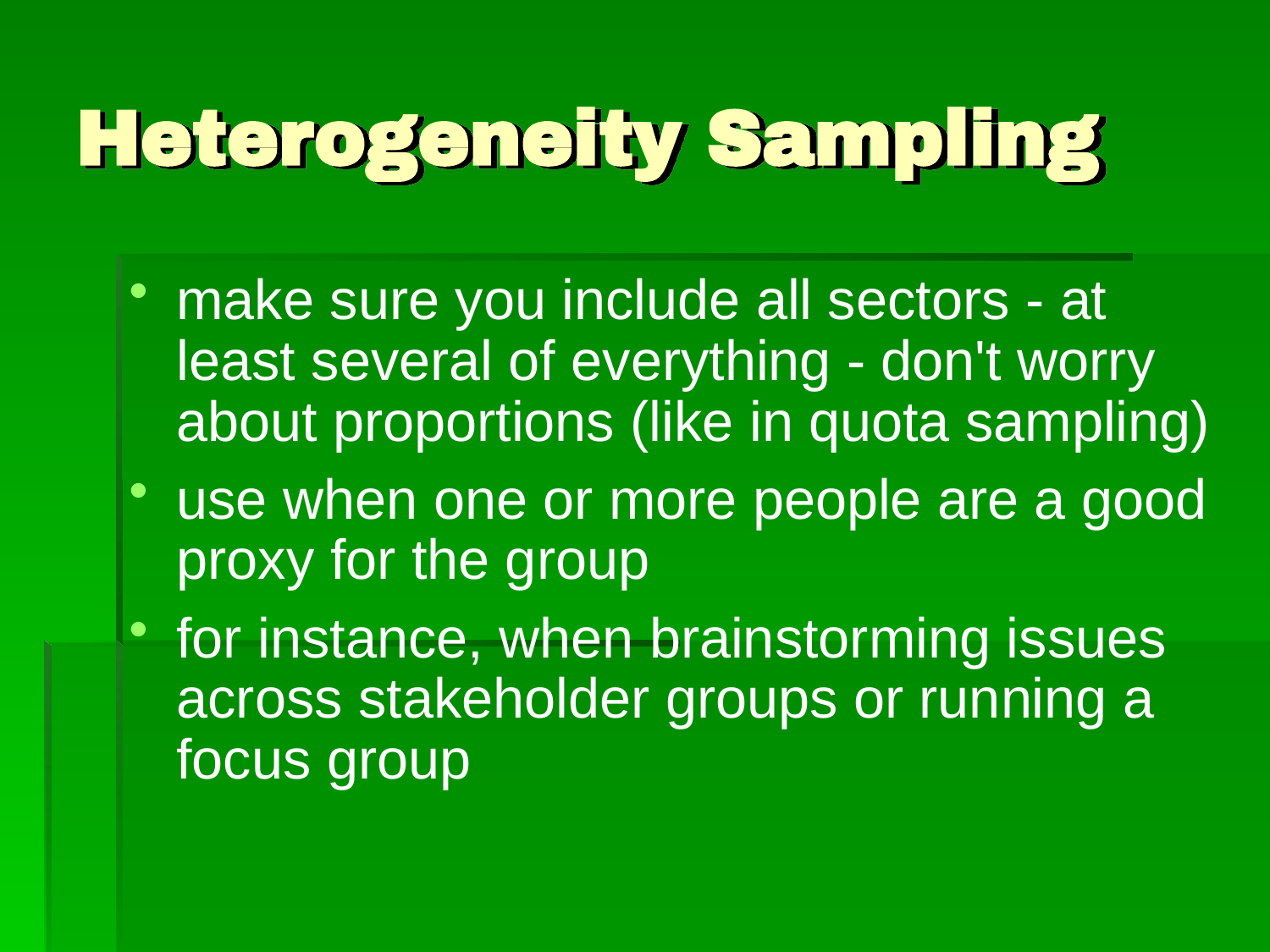

# Heterogeneity Sampling
make sure you include all sectors - at least several of everything - don't worry about proportions (like in quota sampling)
use when one or more people are a good proxy for the group
for instance, when brainstorming issues across stakeholder groups or running a focus group